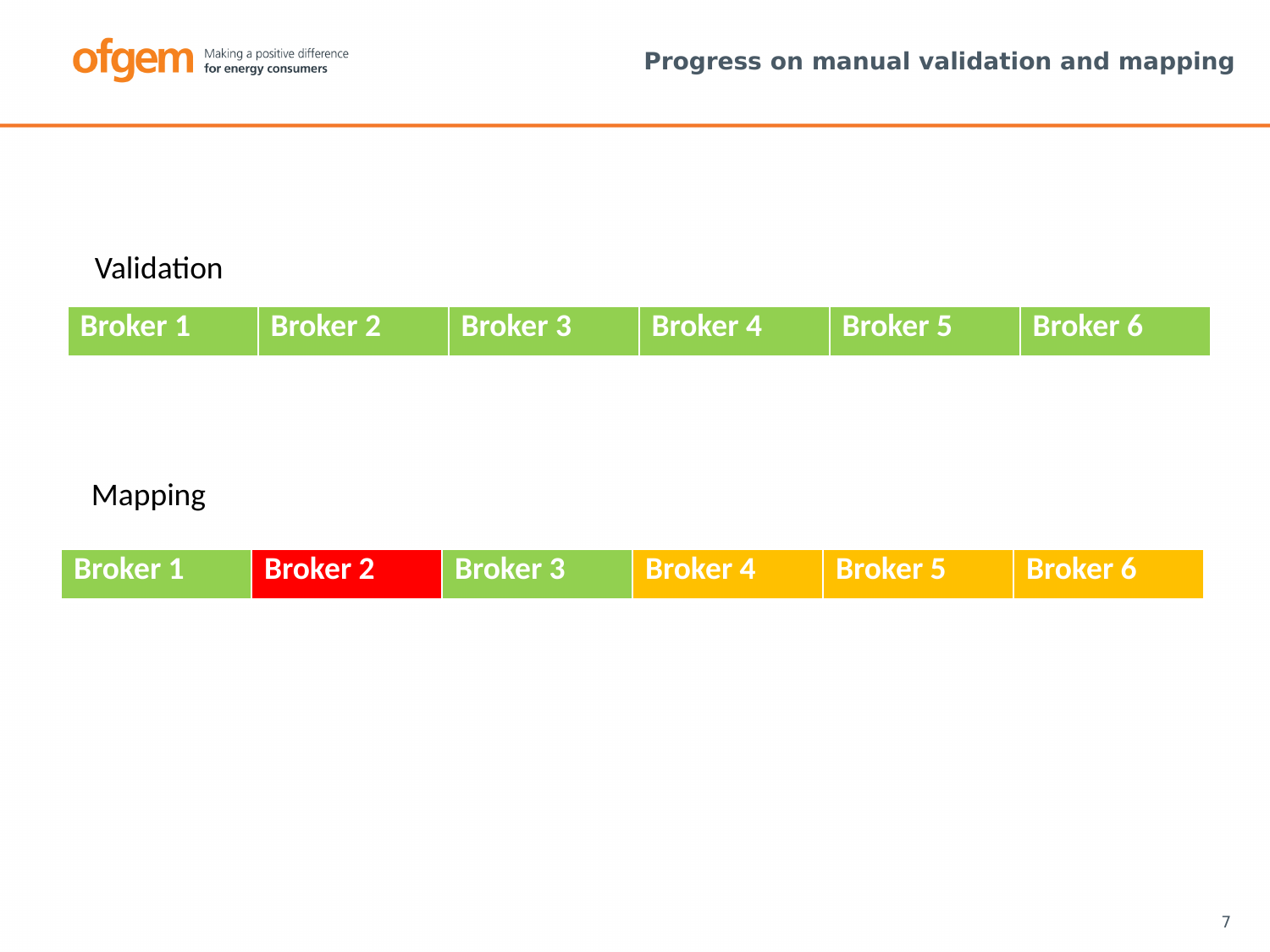

# Progress on manual validation and mapping
Validation
| Broker 1 | Broker 2 | Broker 3 | Broker 4 | Broker 5 | Broker 6 |
| --- | --- | --- | --- | --- | --- |
Mapping
| Broker 1 | Broker 2 | Broker 3 | Broker 4 | Broker 5 | Broker 6 |
| --- | --- | --- | --- | --- | --- |

7